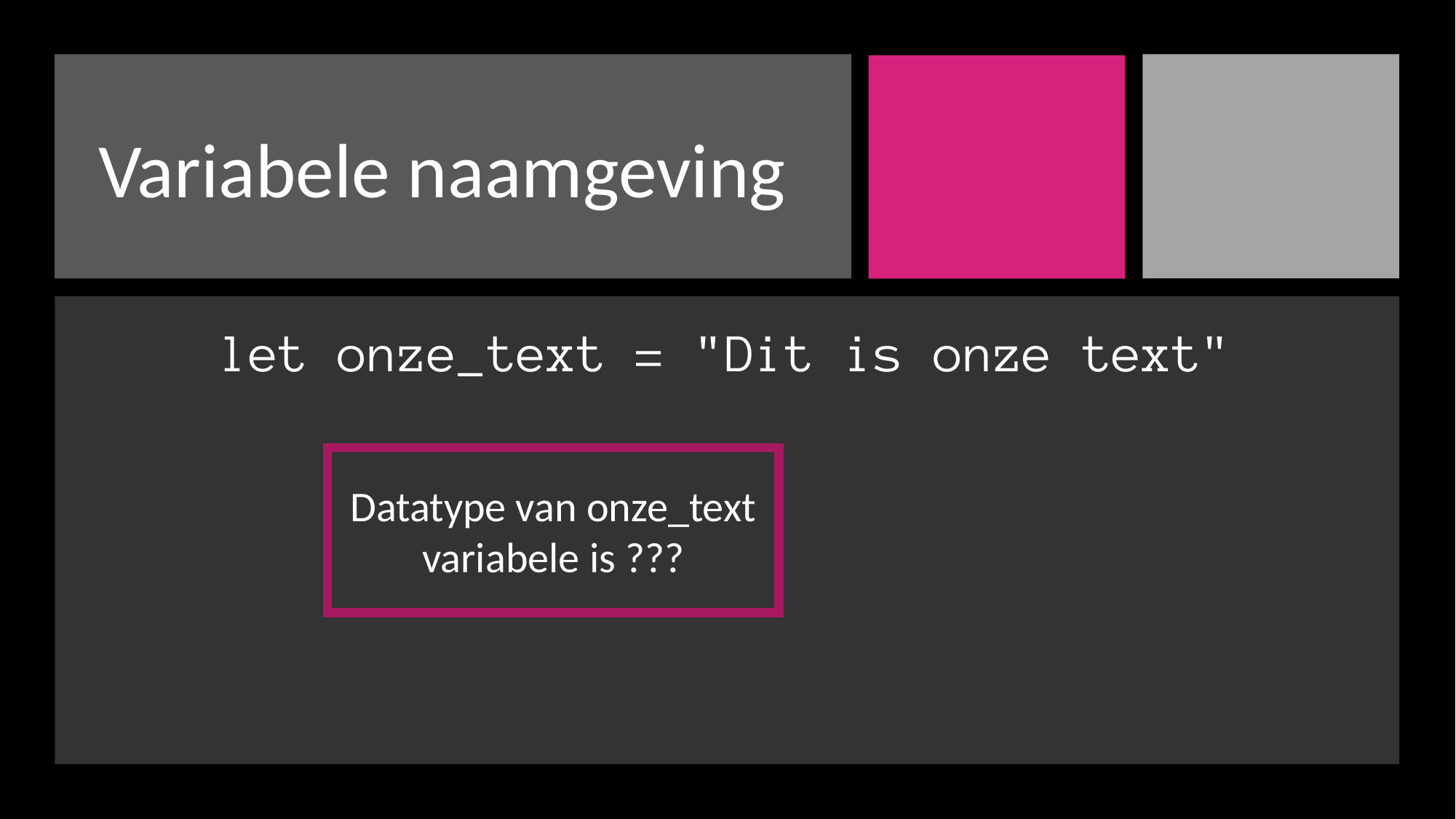

# Variabele naamgeving

let onze_text = "Dit is onze text"
Datatype van onze_text variabele is ???